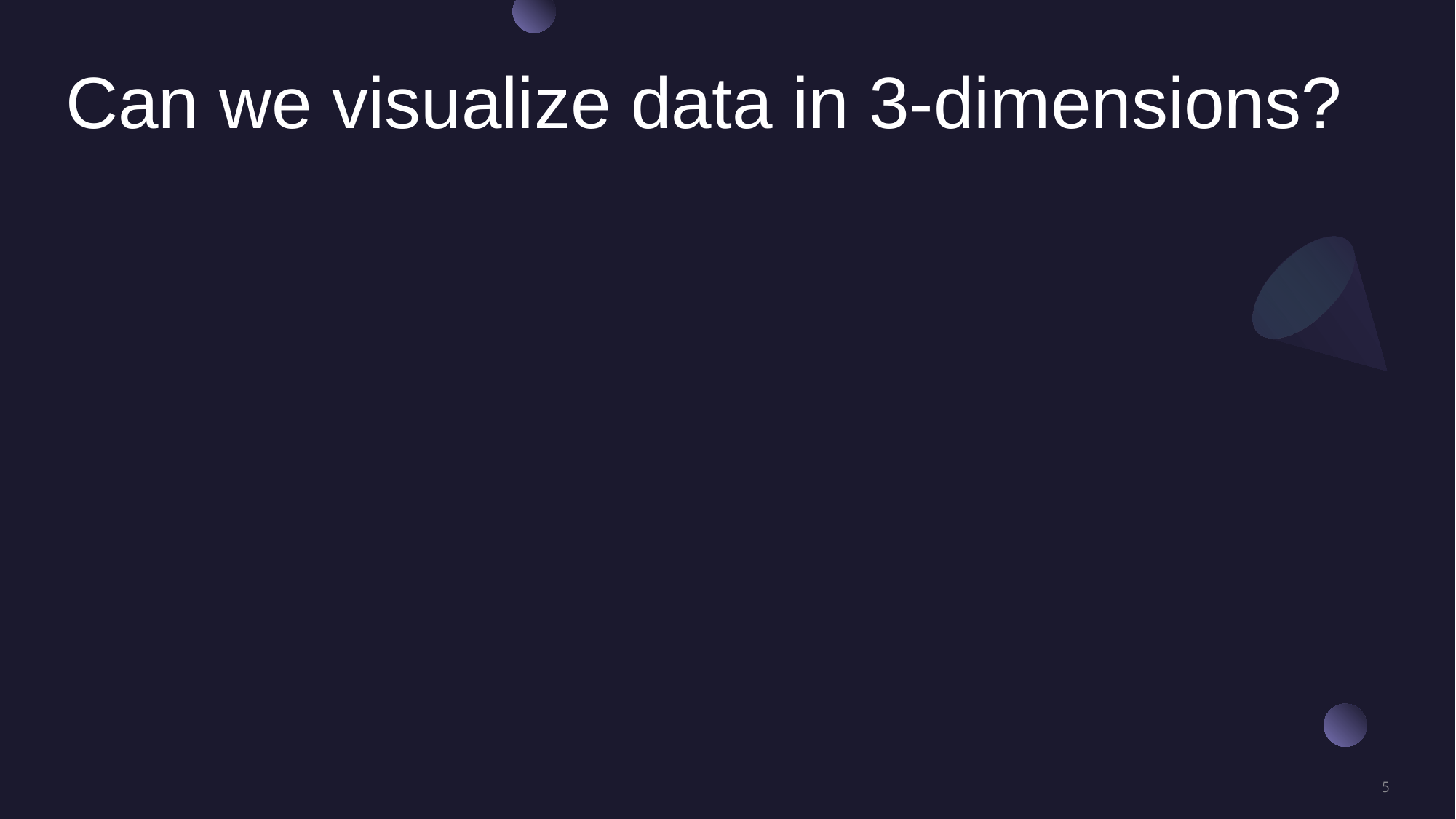

# Can we visualize data in 3-dimensions?

5